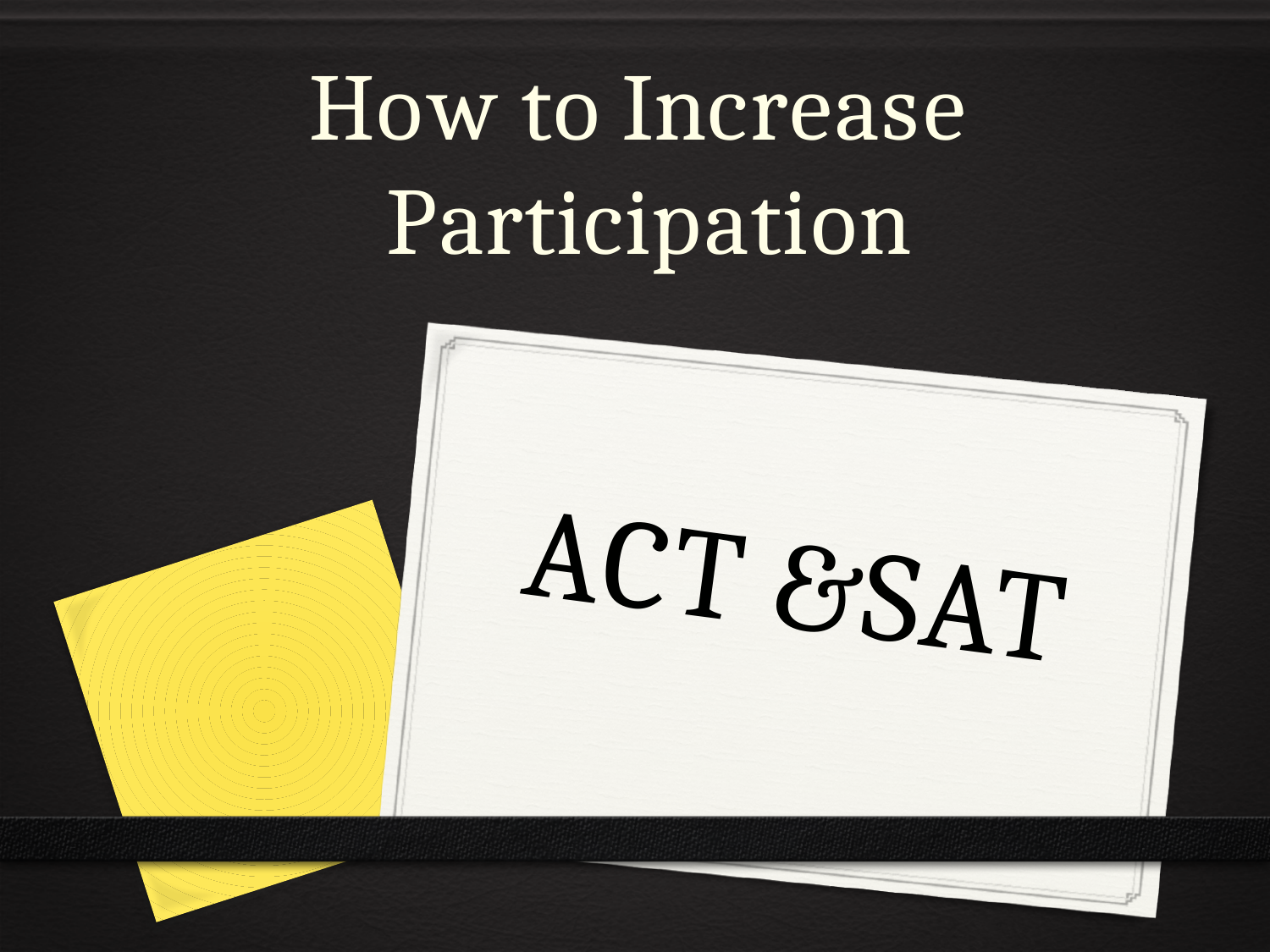

How to Increase
Participation
# ACT &SAT